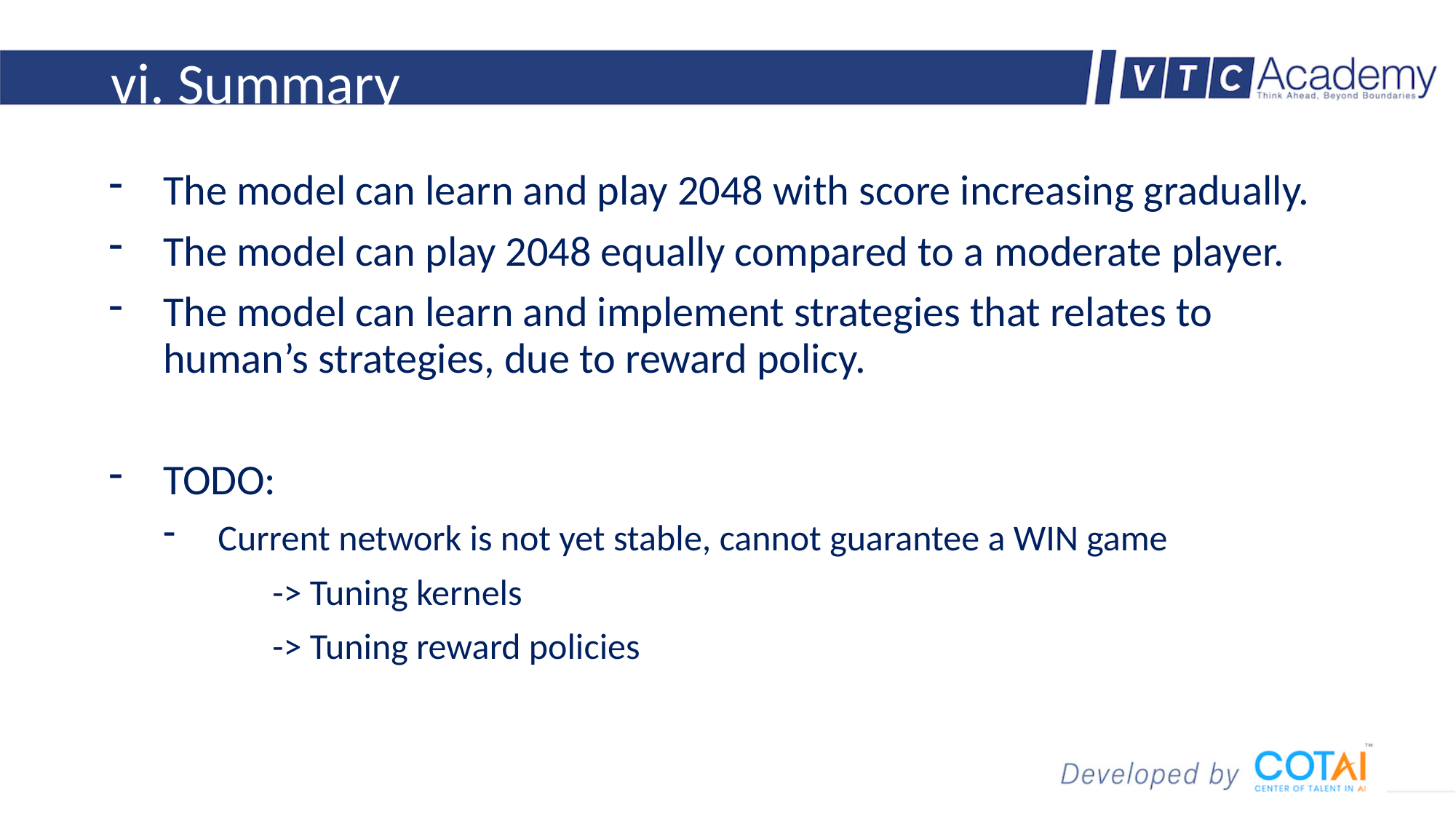

# vi. Summary
The model can learn and play 2048 with score increasing gradually.
The model can play 2048 equally compared to a moderate player.
The model can learn and implement strategies that relates to human’s strategies, due to reward policy.

TODO:
Current network is not yet stable, cannot guarantee a WIN game
	-> Tuning kernels
	-> Tuning reward policies